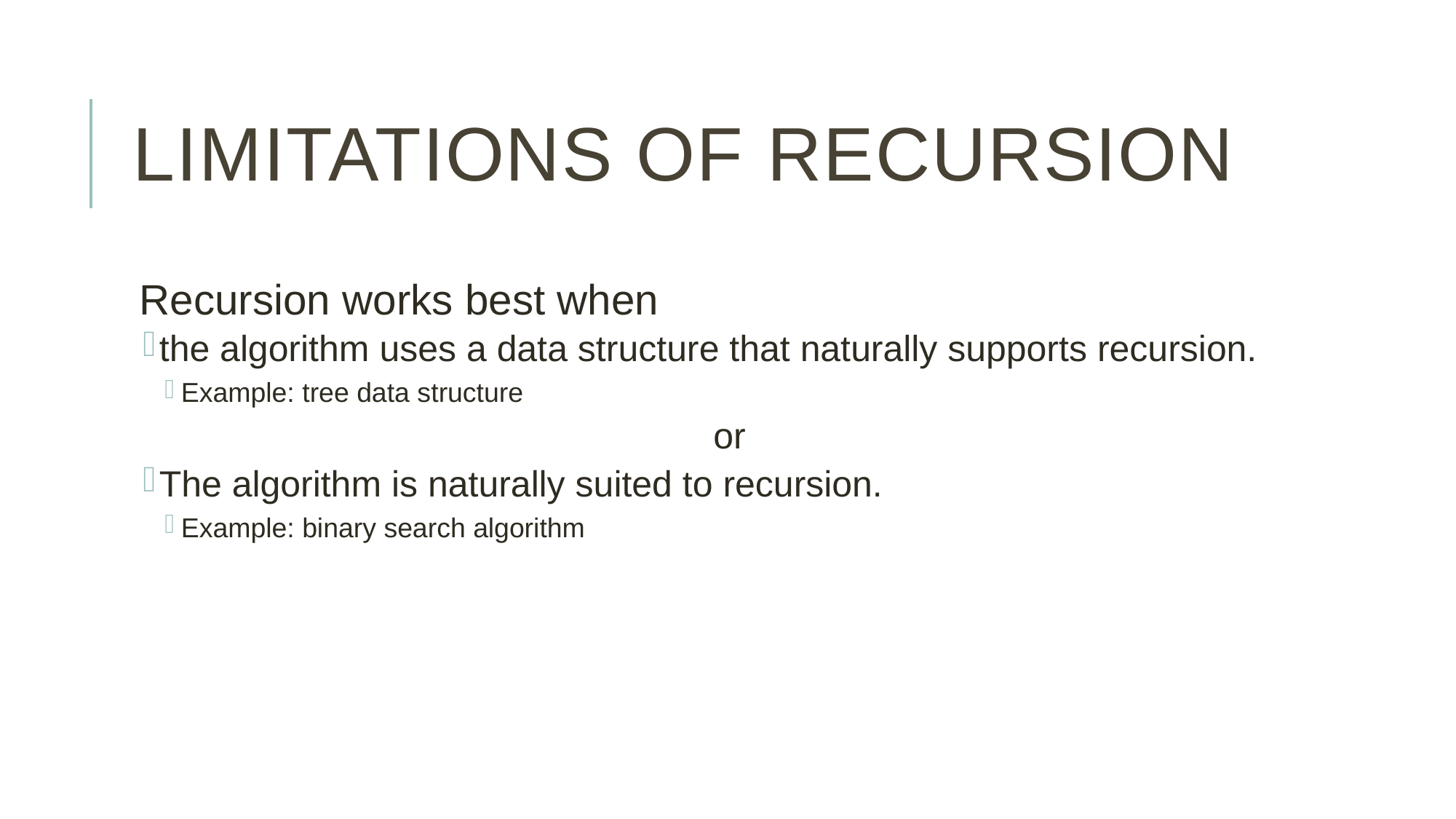

# Limitations of Recursion
Recursion works best when
the algorithm uses a data structure that naturally supports recursion.
Example: tree data structure
or
The algorithm is naturally suited to recursion.
Example: binary search algorithm